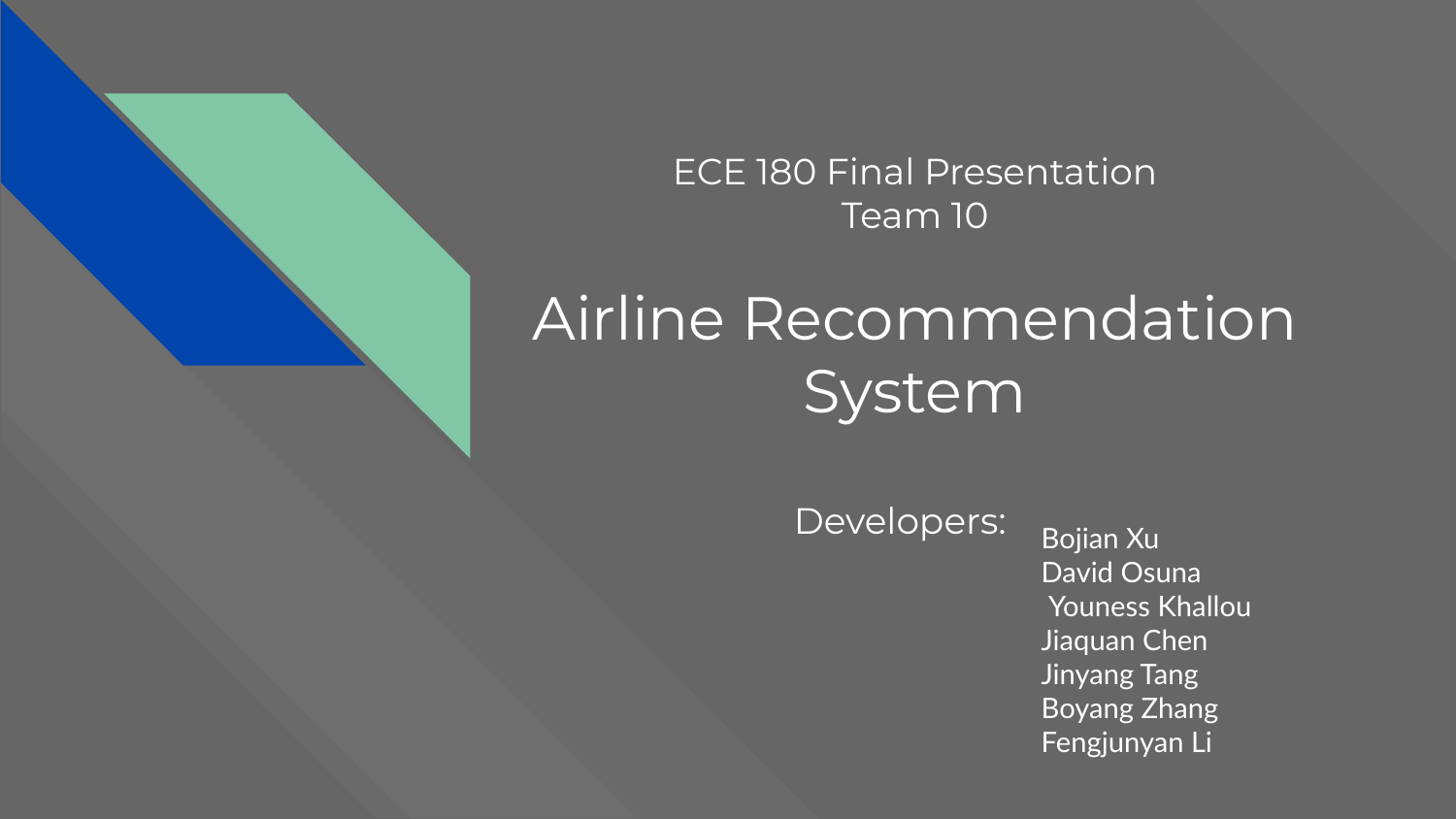

# ECE 180 Final Presentation
Team 10

Airline Recommendation System

Developers:

Bojian Xu
David Osuna
 Youness Khallou
Jiaquan Chen
Jinyang Tang
Boyang Zhang
Fengjunyan Li